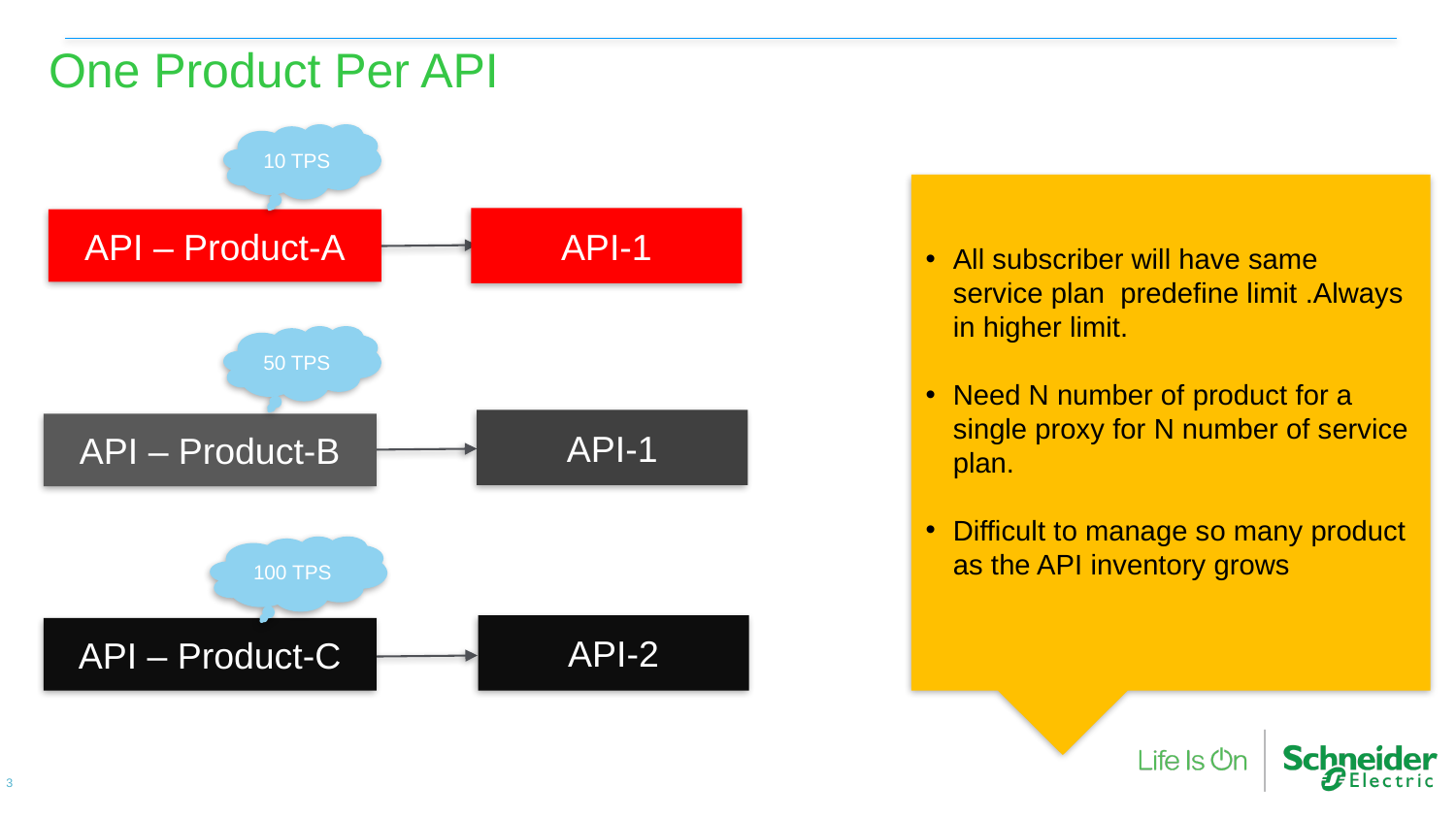

# One Product Per API
10 TPS
All subscriber will have same service plan  predefine limit .Always in higher limit.

Need N number of product for a single proxy for N number of service plan.

Difficult to manage so many product as the API inventory grows

API-1
API – Product-A
50 TPS
API-1
API – Product-B
100 TPS
API-2
API – Product-C
3